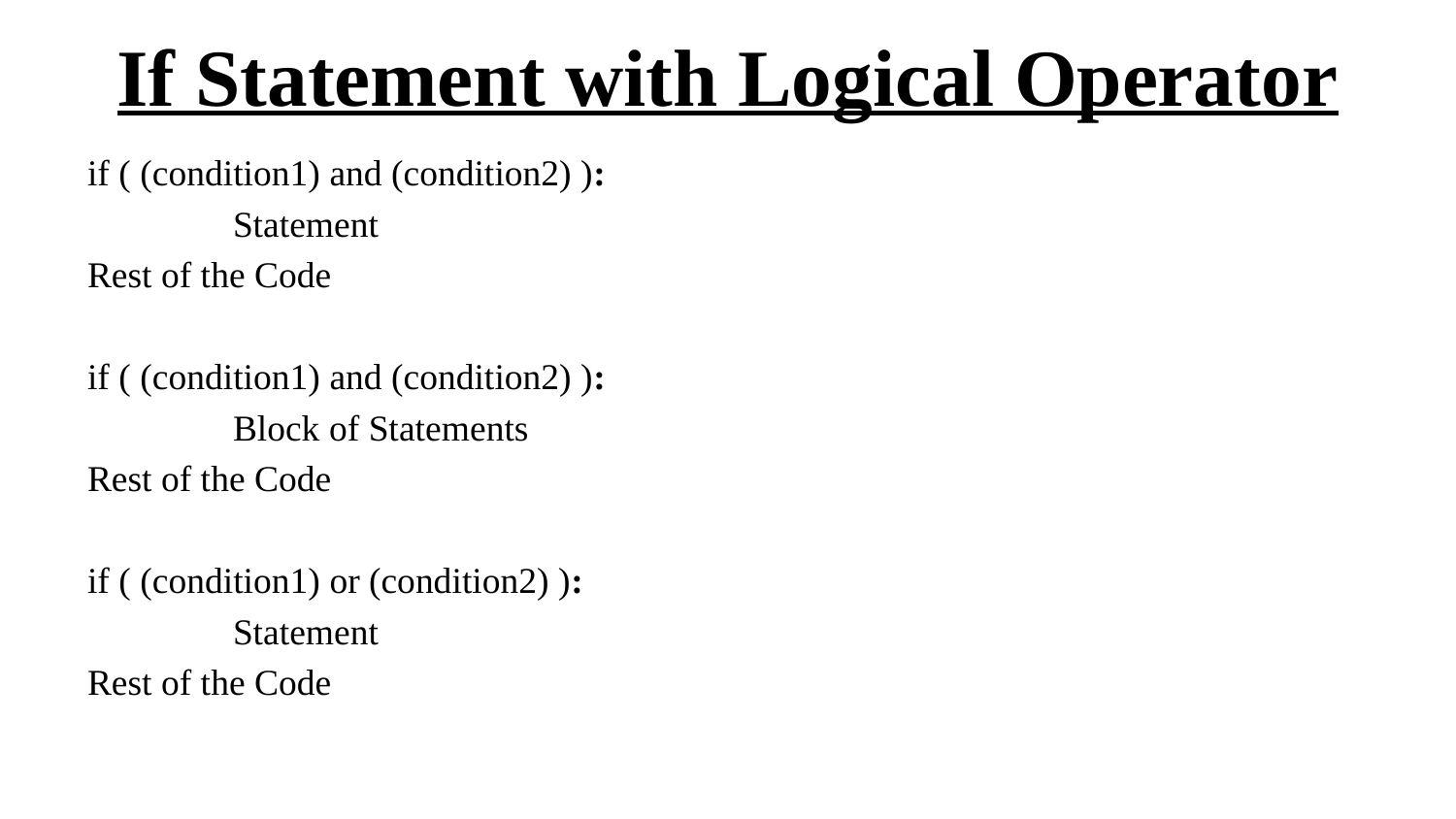

# If Statement with Logical Operator
if ( (condition1) and (condition2) ):
	Statement
Rest of the Code

if ( (condition1) and (condition2) ):
	Block of Statements
Rest of the Code

if ( (condition1) or (condition2) ):
	Statement
Rest of the Code